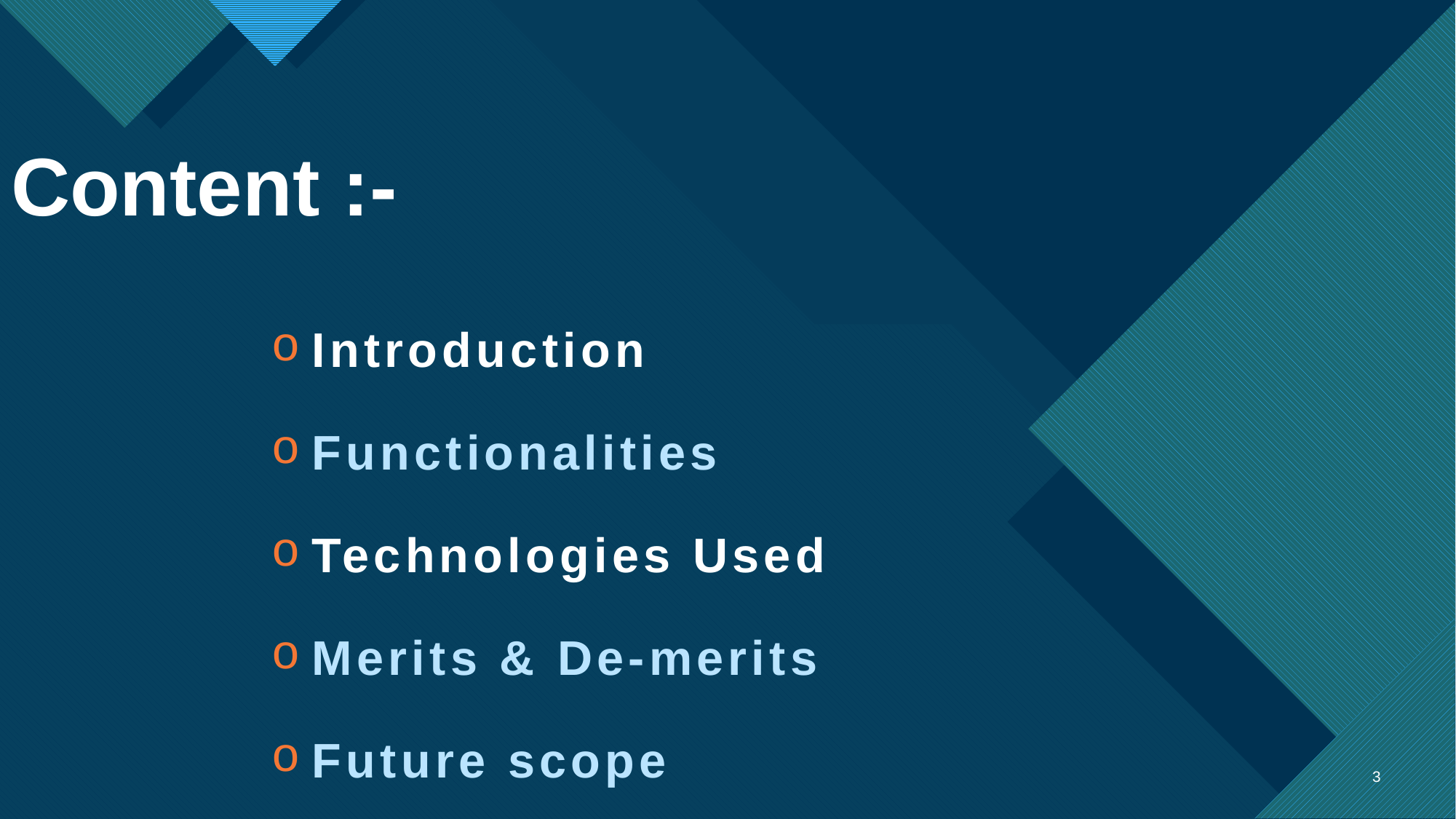

# Content :-
Introduction
Functionalities
Technologies Used
Merits & De-merits
Future scope

3